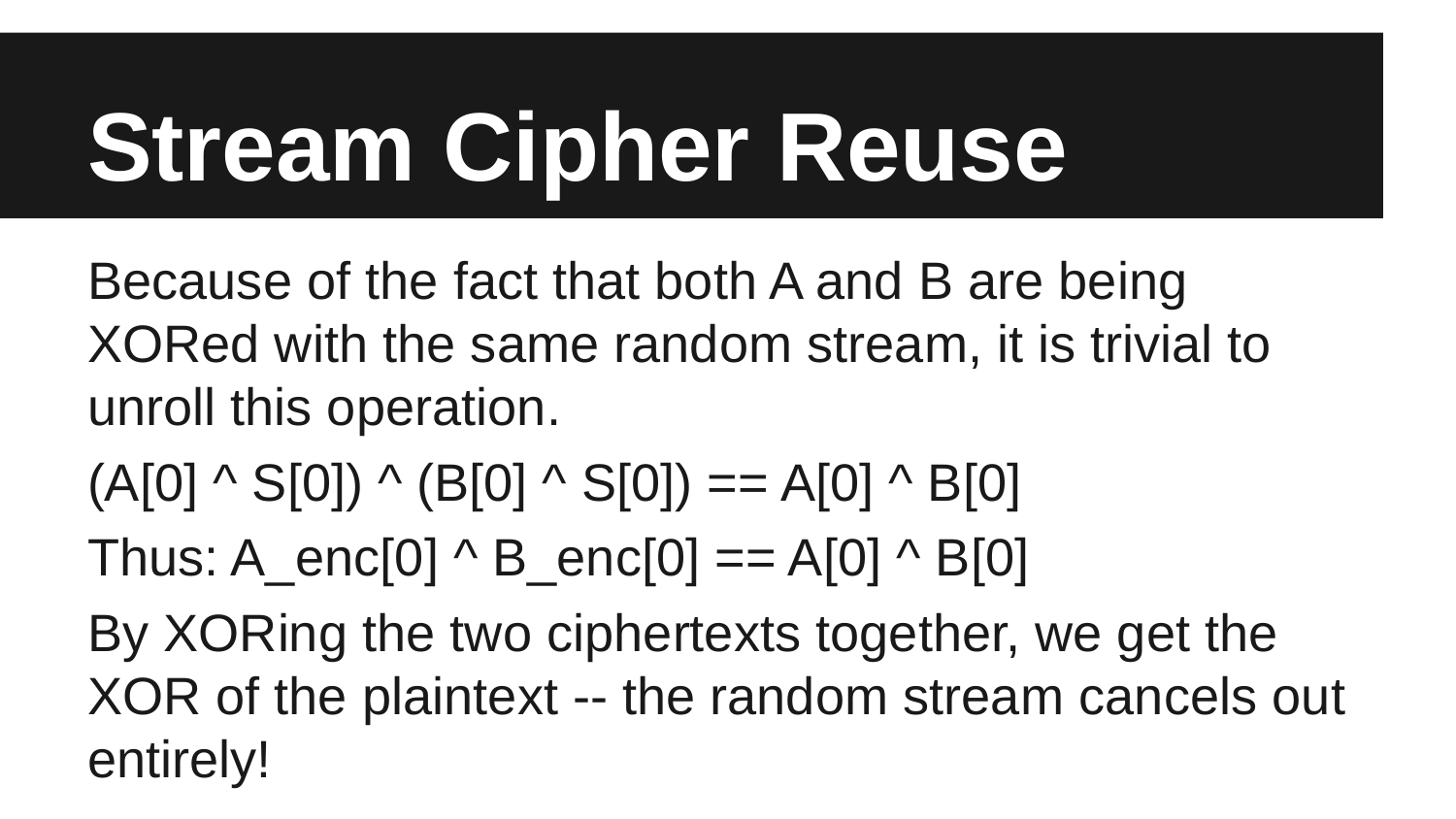

# Stream Cipher Reuse
Because of the fact that both A and B are being XORed with the same random stream, it is trivial to unroll this operation.
(A[0] ^ S[0]) ^ (B[0] ^ S[0]) == A[0] ^ B[0]
Thus: A_enc[0] ^ B_enc[0] == A[0] ^ B[0]
By XORing the two ciphertexts together, we get the XOR of the plaintext -- the random stream cancels out entirely!